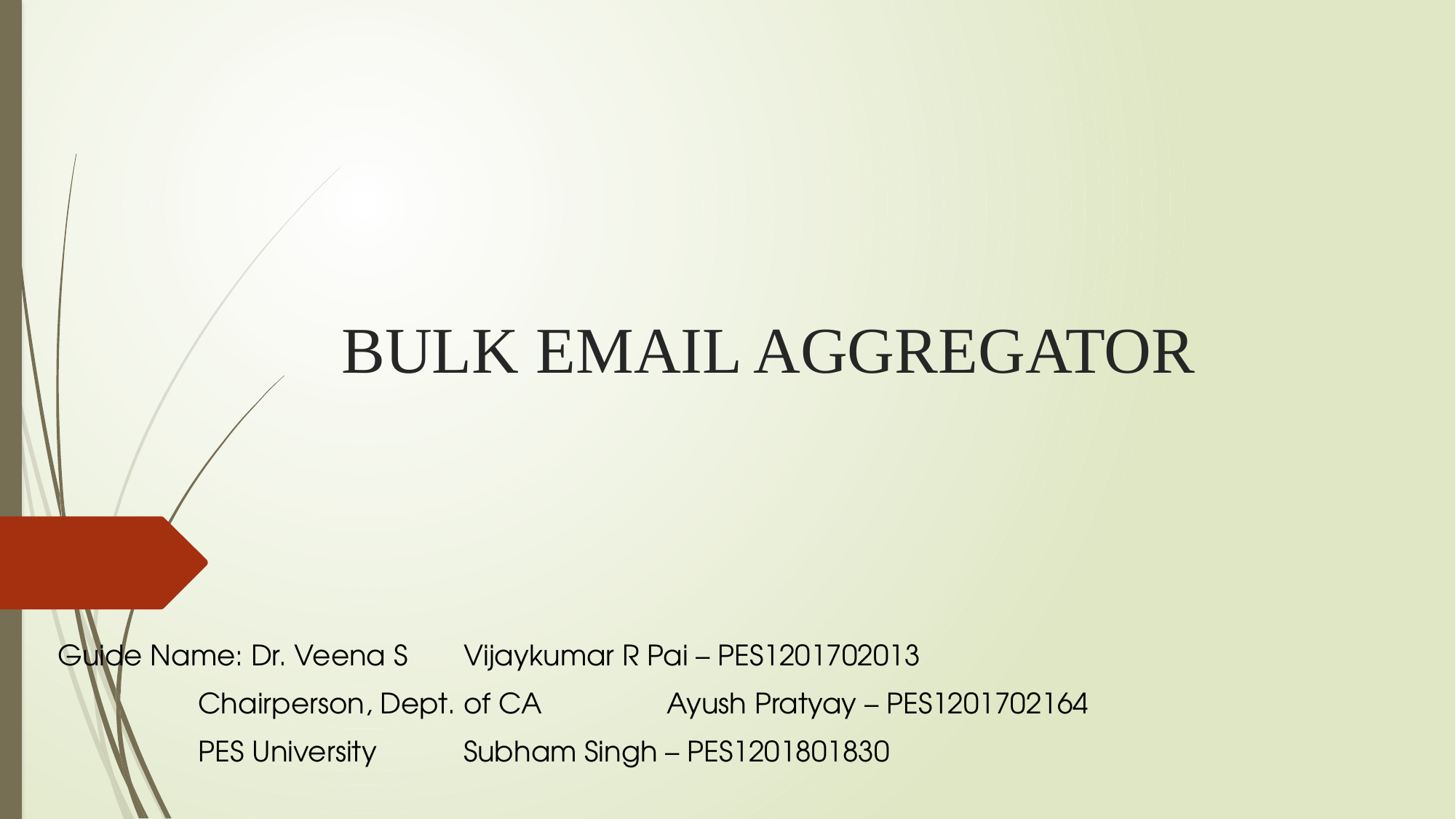

# BULK EMAIL AGGREGATOR
Guide Name: Dr. Veena S									Vijaykumar R Pai – PES1201702013
			     Chairperson, Dept. of CA					Ayush Pratyay – PES1201702164
			     PES University								Subham Singh – PES1201801830